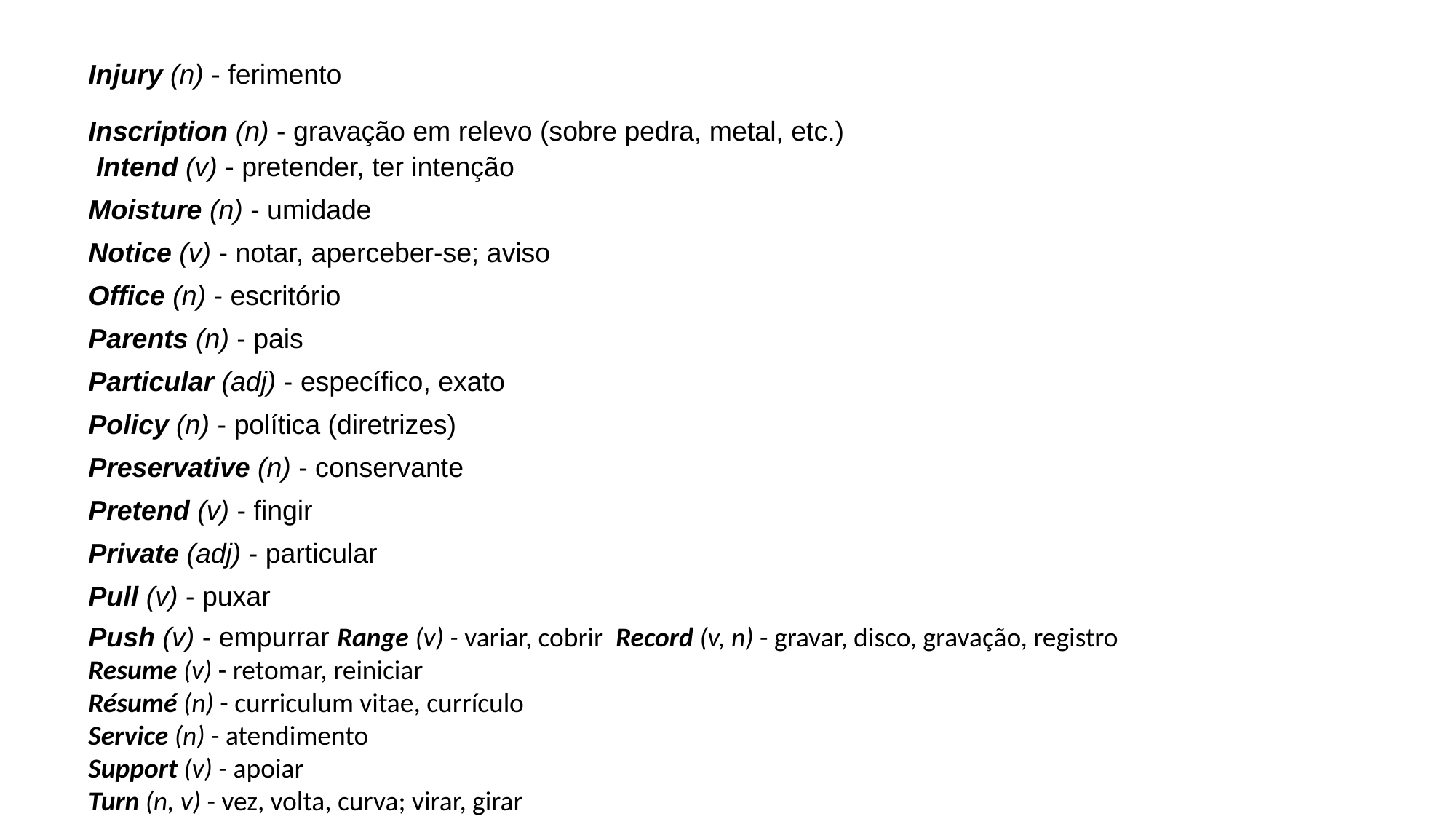

Injury (n) - ferimento
Inscription (n) - gravação em relevo (sobre pedra, metal, etc.)
 Intend (v) - pretender, ter intenção
Moisture (n) - umidade
Notice (v) - notar, aperceber-se; aviso
Office (n) - escritório
Parents (n) - pais
Particular (adj) - específico, exato
Policy (n) - política (diretrizes)
Preservative (n) - conservante
Pretend (v) - fingir
Private (adj) - particular
Pull (v) - puxar
Push (v) - empurrar Range (v) - variar, cobrir  Record (v, n) - gravar, disco, gravação, registro
Resume (v) - retomar, reiniciar
Résumé (n) - curriculum vitae, currículo
Service (n) - atendimento
Support (v) - apoiar
Turn (n, v) - vez, volta, curva; virar, girar